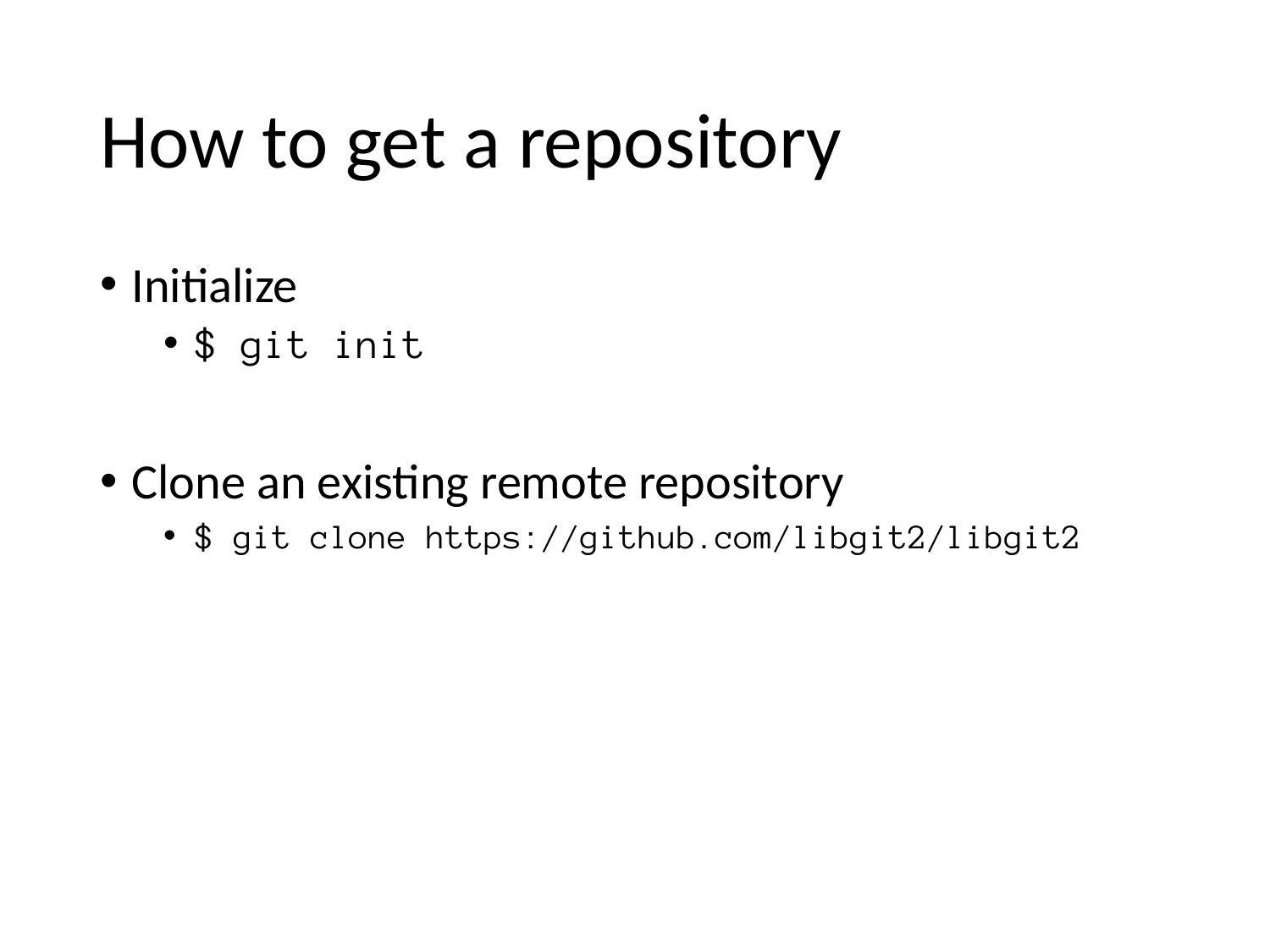

# How to get a repository
Initialize
$ git init

Clone an existing remote repository
$ git clone https://github.com/libgit2/libgit2